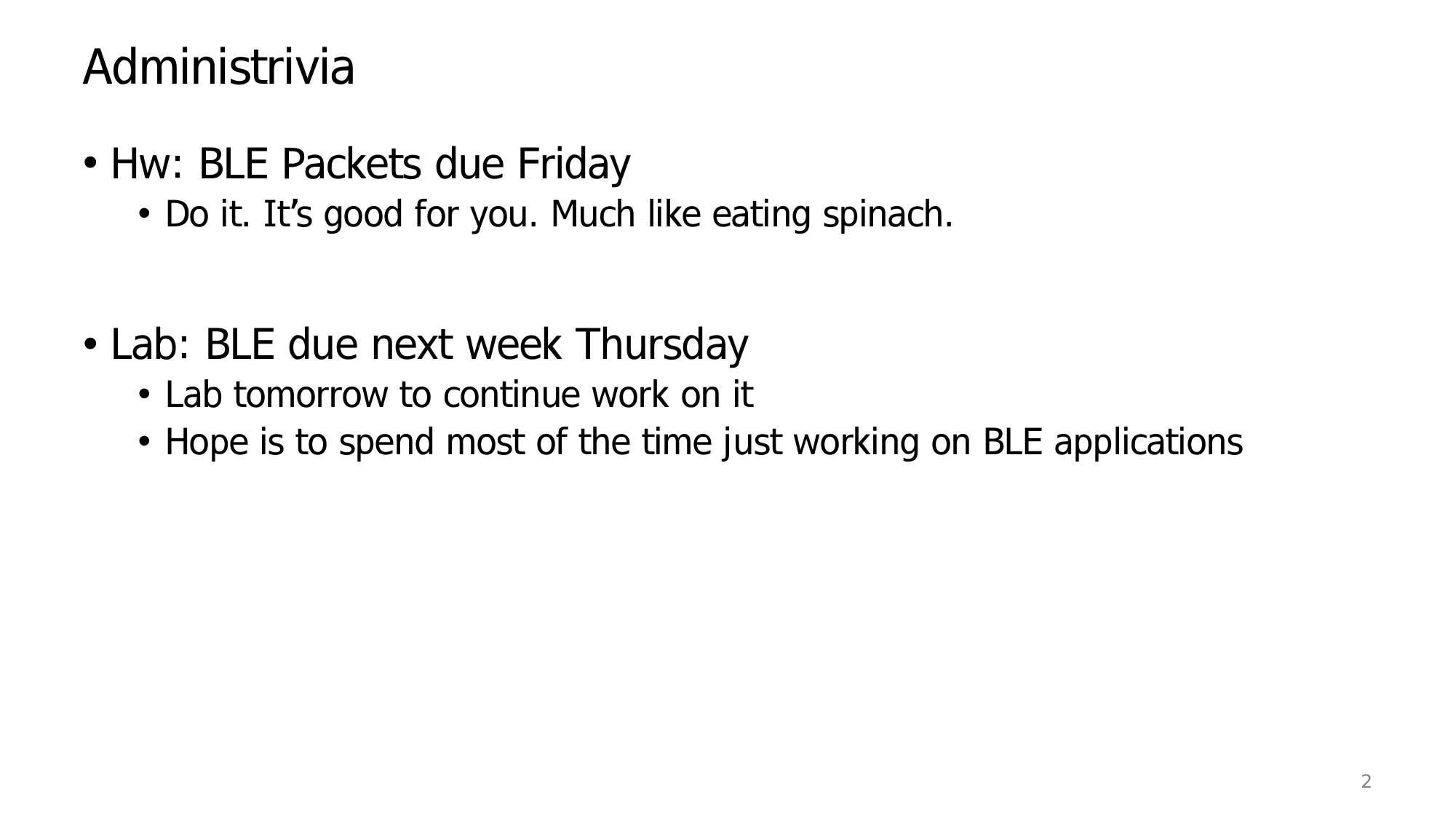

# Administrivia
Hw: BLE Packets due Friday
Do it. It’s good for you. Much like eating spinach.

Lab: BLE due next week Thursday
Lab tomorrow to continue work on it
Hope is to spend most of the time just working on BLE applications
2